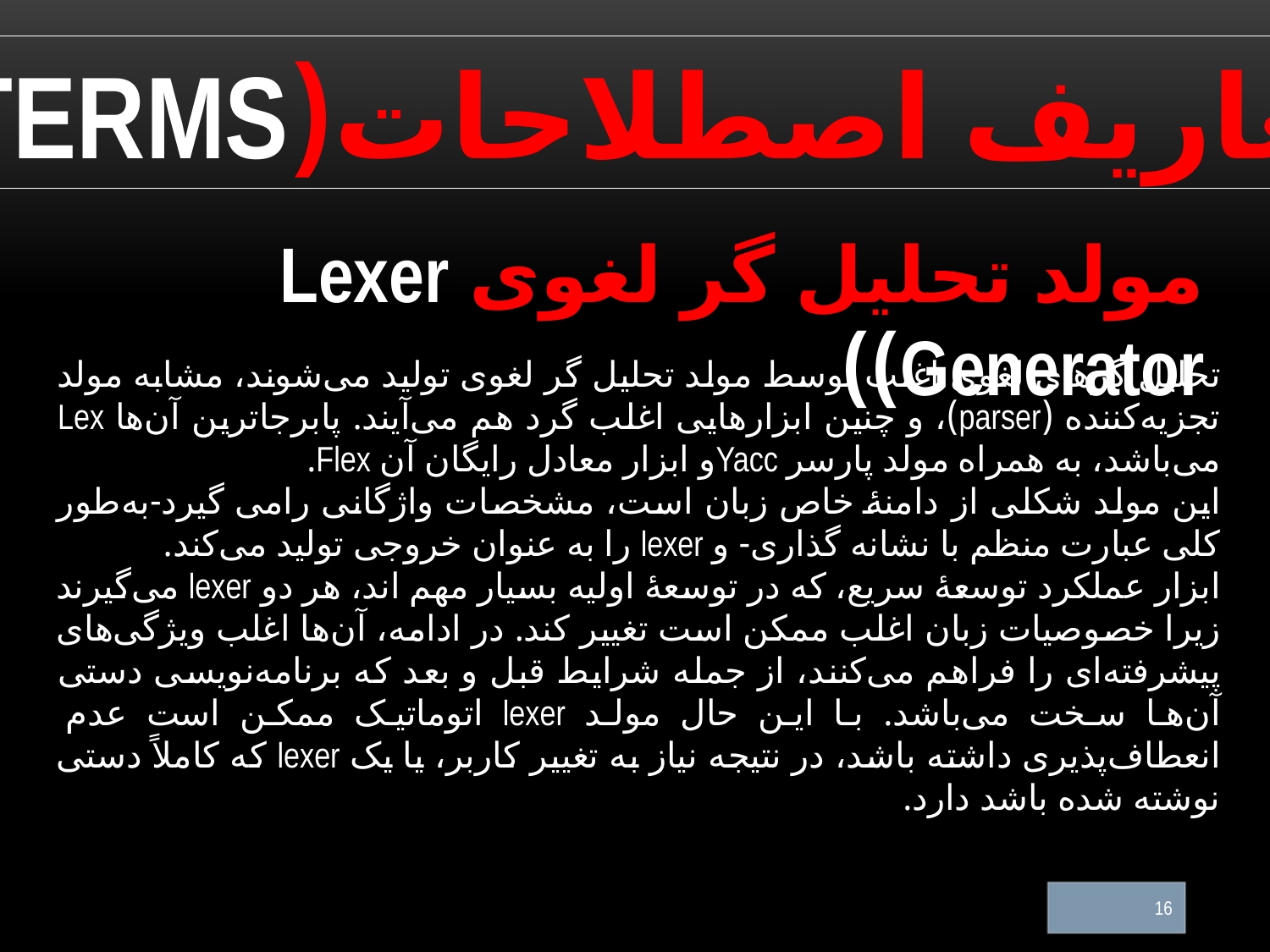

تعاریف اصطلاحات(TERMS)
مولد تحلیل گر لغوی Lexer Generator))

تحلیل گرهای لغوی اغلب توسط مولد تحلیل گر لغوی تولید می‌شوند، مشابه مولد تجزیه‌کننده (parser)، و چنین ابزارهایی اغلب گرد هم می‌آیند. پابرجاترین آن‌ها Lex می‌باشد، به همراه مولد پارسر Yaccو ابزار معادل رایگان آن Flex.
این مولد شکلی از دامنهٔ خاص زبان است، مشخصات واژگانی رامی گیرد-به‌طور کلی عبارت منظم با نشانه گذاری- و lexer را به عنوان خروجی تولید می‌کند.
ابزار عملکرد توسعهٔ سریع، که در توسعهٔ اولیه بسیار مهم اند، هر دو lexer می‌گیرند زیرا خصوصیات زبان اغلب ممکن است تغییر کند. در ادامه، آن‌ها اغلب ویژگی‌های پیشرفته‌ای را فراهم می‌کنند، از جمله شرایط قبل و بعد که برنامه‌نویسی دستی آن‌ها سخت می‌باشد. با این حال مولد lexer اتوماتیک ممکن است عدم انعطاف‌پذیری داشته باشد، در نتیجه نیاز به تغییر کاربر، یا یک lexer که کاملاً دستی نوشته شده باشد دارد.
16